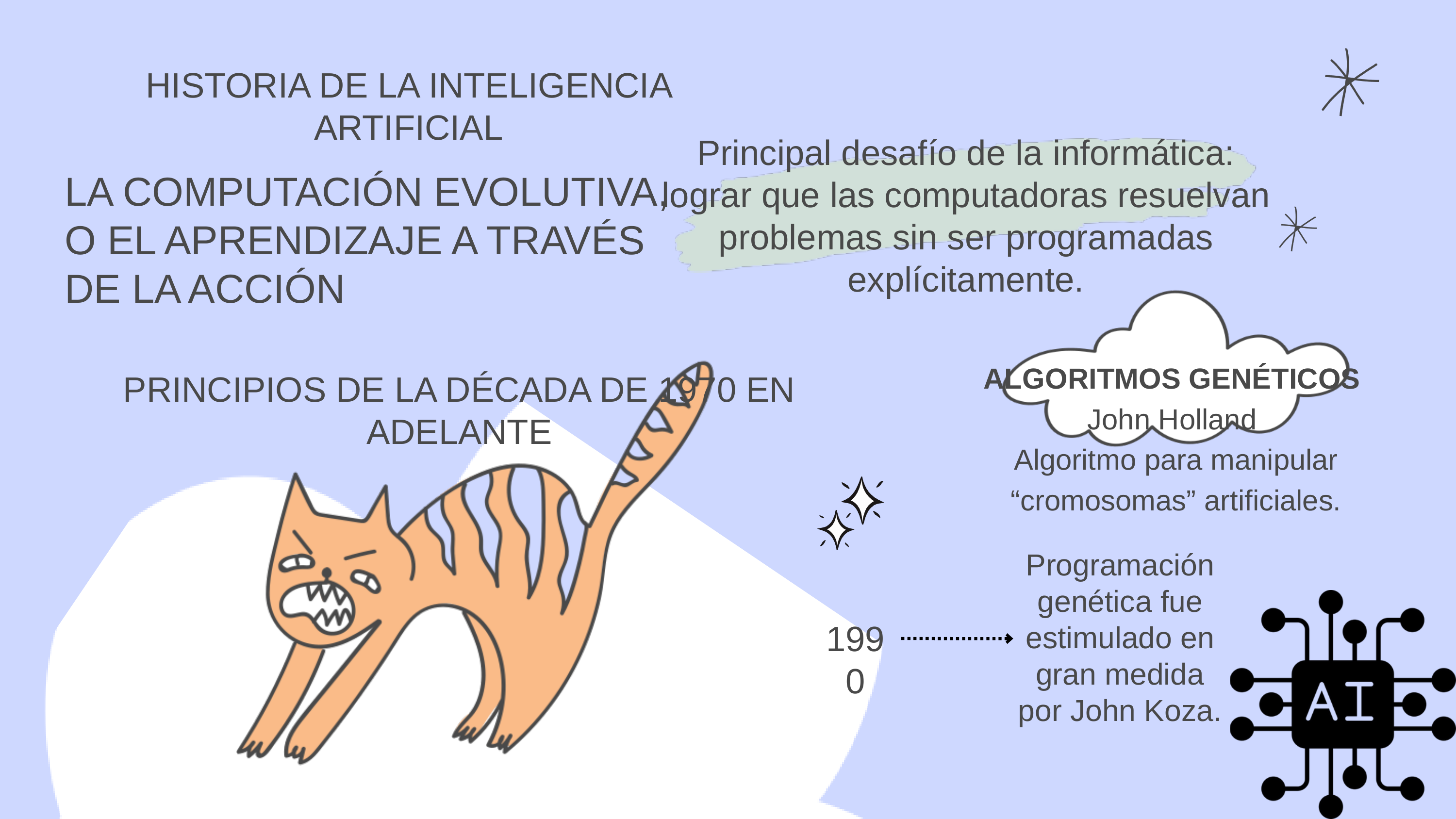

HISTORIA DE LA INTELIGENCIA ARTIFICIAL
Principal desafío de la informática: lograr que las computadoras resuelvan problemas sin ser programadas explícitamente.

LA COMPUTACIÓN EVOLUTIVA, O EL APRENDIZAJE A TRAVÉS DE LA ACCIÓN

ALGORITMOS GENÉTICOS
John Holland
Algoritmo para manipular “cromosomas” artificiales.

PRINCIPIOS DE LA DÉCADA DE 1970 EN ADELANTE

Programación genética fue estimulado en gran medida por John Koza.

1990